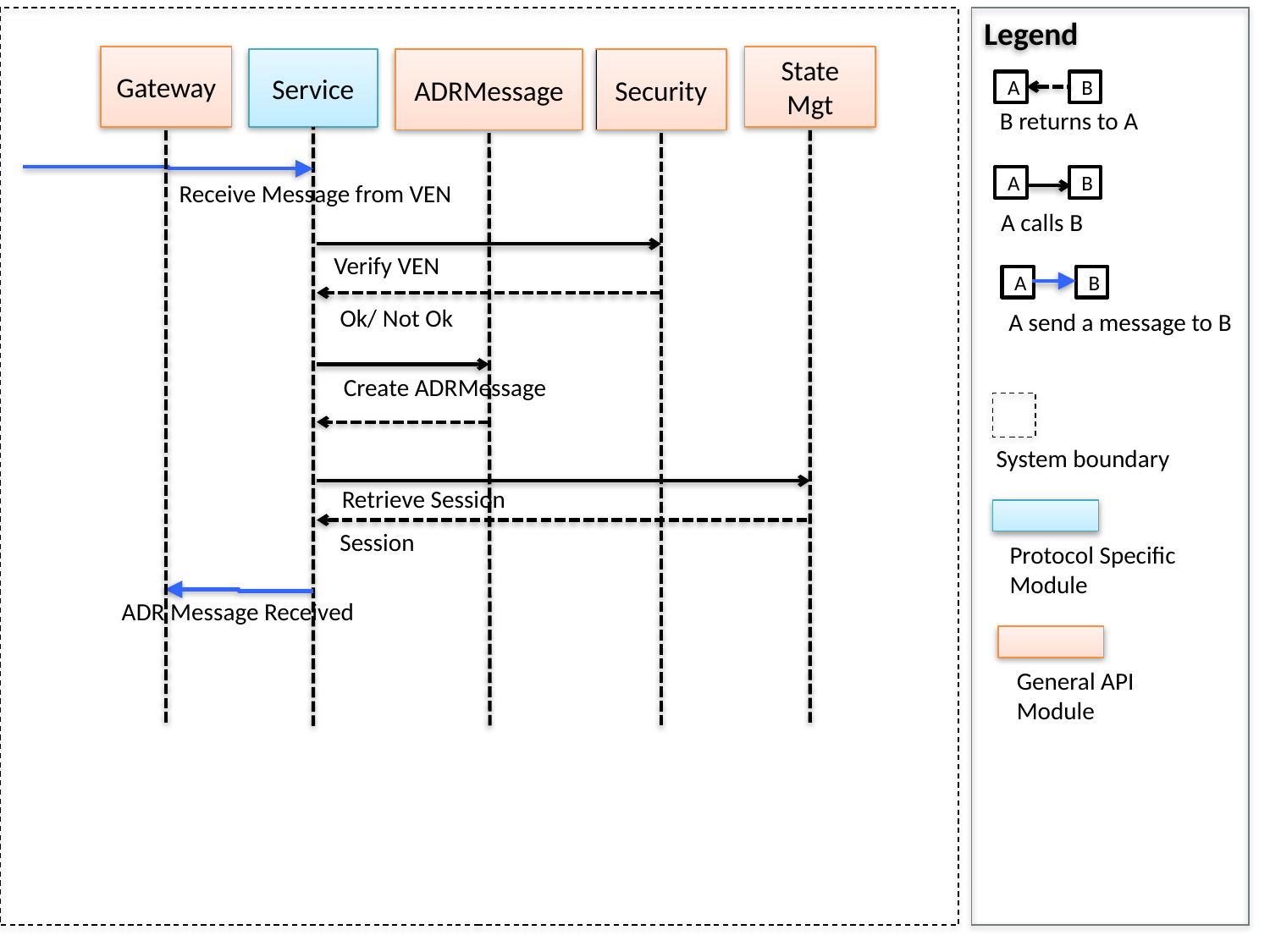

Legend
Gateway
State Mgt
Service
ADRMessage
Security
A
B
B returns to A
A
B
Receive Message from VEN
A calls B
Verify VEN
A
B
Ok/ Not Ok
A send a message to B
Create ADRMessage

System boundary
Retrieve Session

Session
Protocol Specific
Module
ADR Message Received

General API
Module